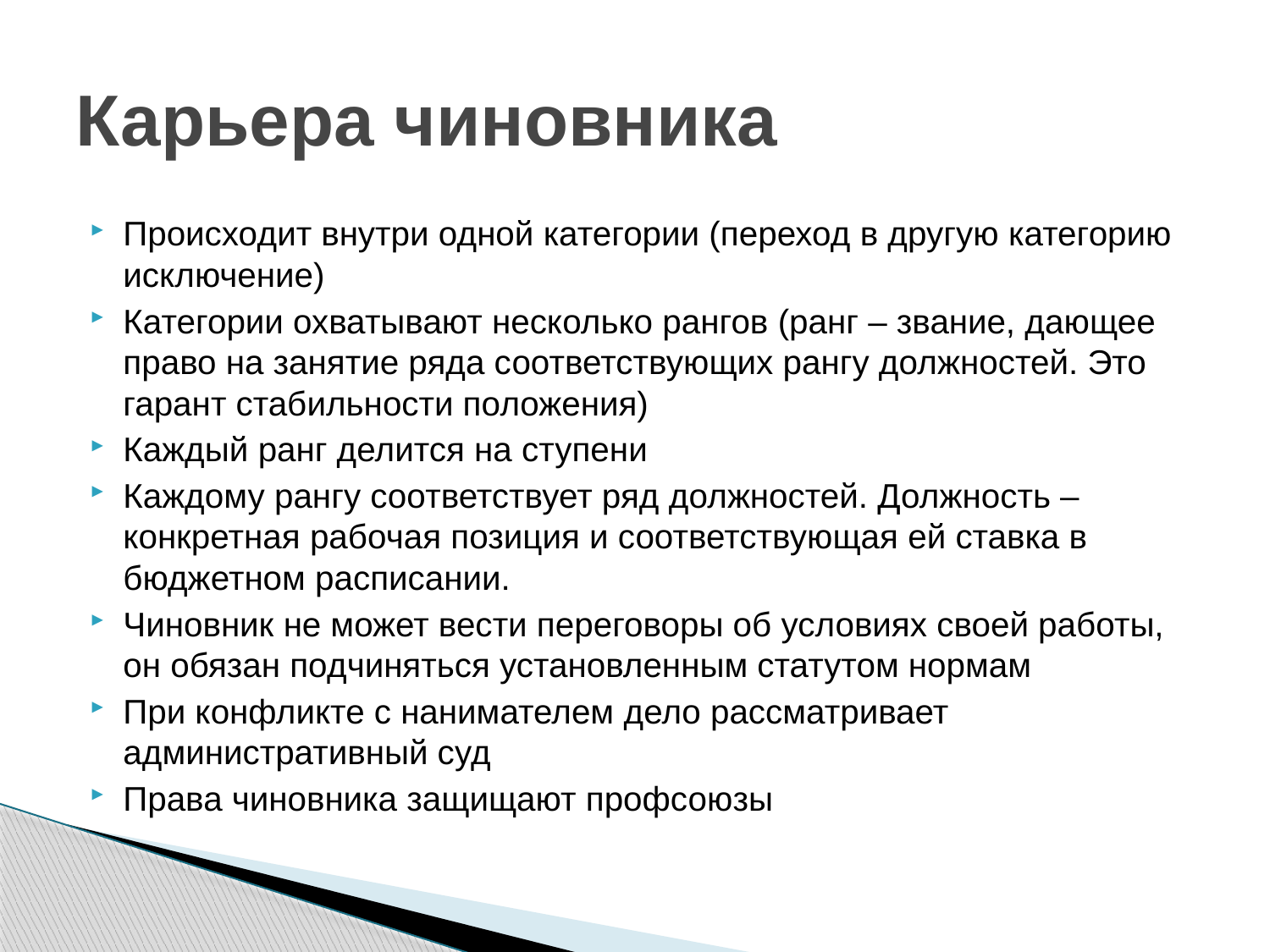

# Карьера чиновника
Происходит внутри одной категории (переход в другую категорию исключение)
Категории охватывают несколько рангов (ранг – звание, дающее право на занятие ряда соответствующих рангу должностей. Это гарант стабильности положения)
Каждый ранг делится на ступени
Каждому рангу соответствует ряд должностей. Должность – конкретная рабочая позиция и соответствующая ей ставка в бюджетном расписании.
Чиновник не может вести переговоры об условиях своей работы, он обязан подчиняться установленным статутом нормам
При конфликте с нанимателем дело рассматривает административный суд
Права чиновника защищают профсоюзы